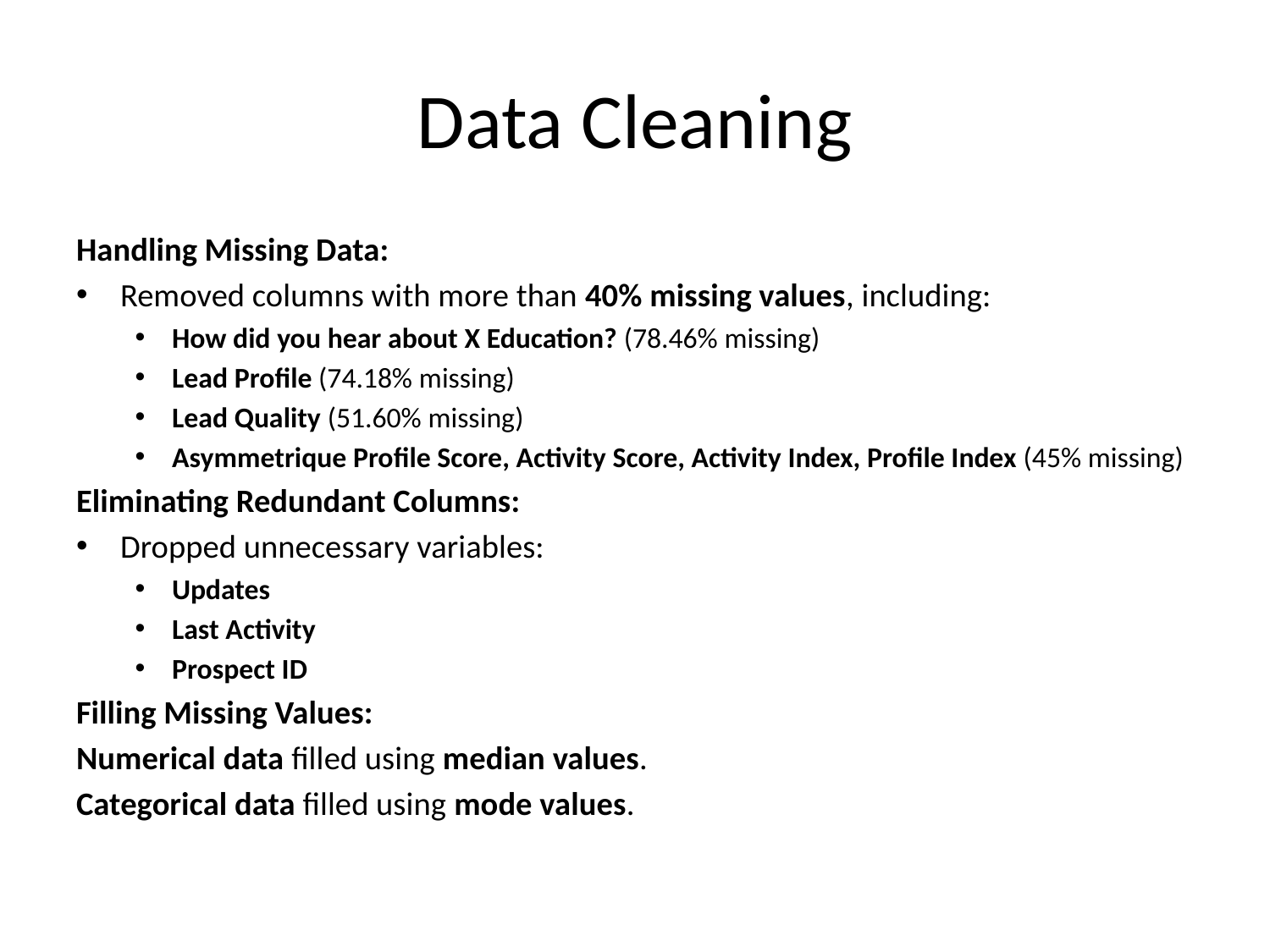

# Data Cleaning
Handling Missing Data:
Removed columns with more than 40% missing values, including:
How did you hear about X Education? (78.46% missing)
Lead Profile (74.18% missing)
Lead Quality (51.60% missing)
Asymmetrique Profile Score, Activity Score, Activity Index, Profile Index (45% missing)
Eliminating Redundant Columns:
Dropped unnecessary variables:
Updates
Last Activity
Prospect ID
Filling Missing Values:
Numerical data filled using median values.
Categorical data filled using mode values.